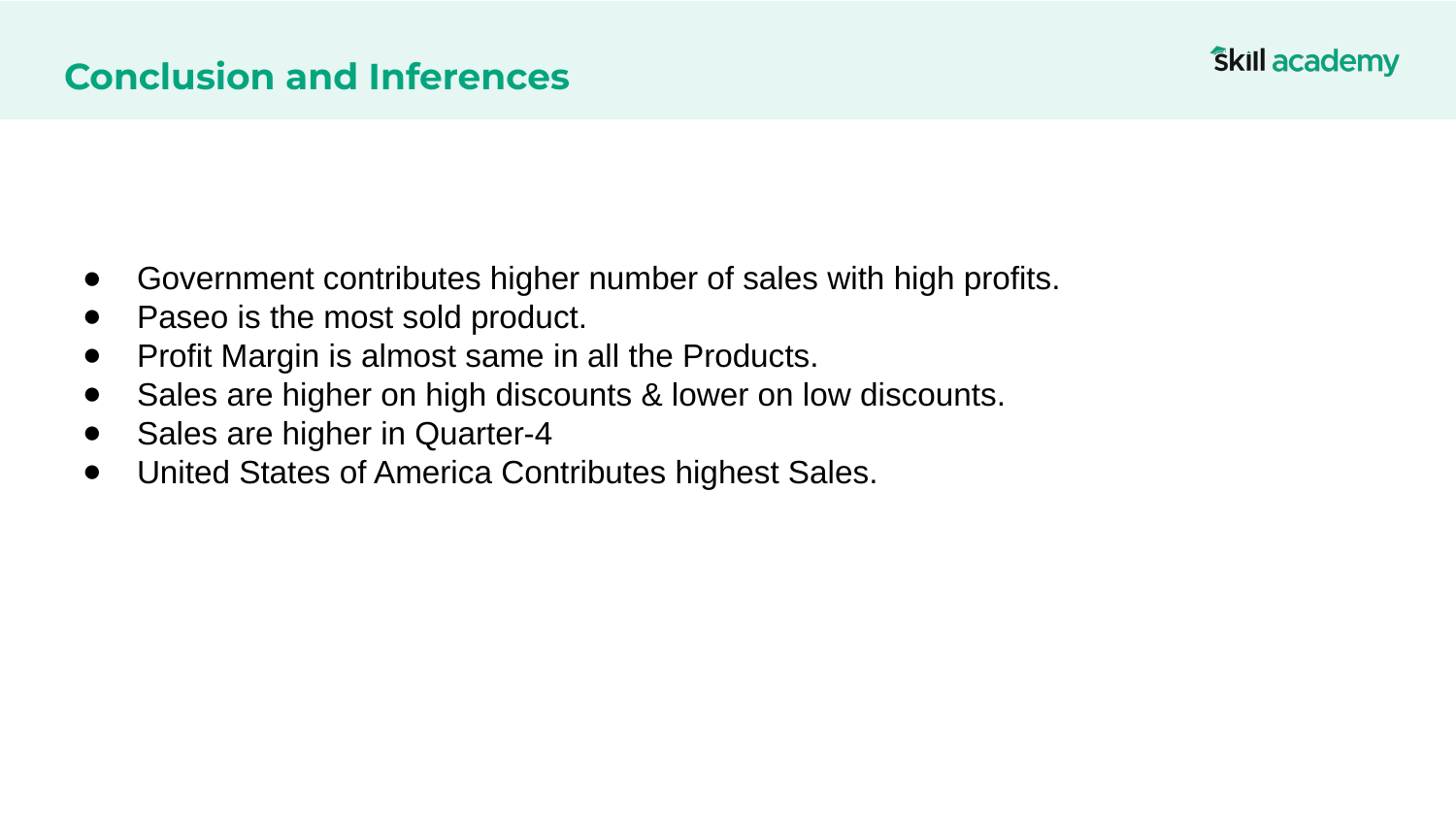

# Conclusion and Inferences
Government contributes higher number of sales with high profits.
Paseo is the most sold product.
Profit Margin is almost same in all the Products.
Sales are higher on high discounts & lower on low discounts.
Sales are higher in Quarter-4
United States of America Contributes highest Sales.